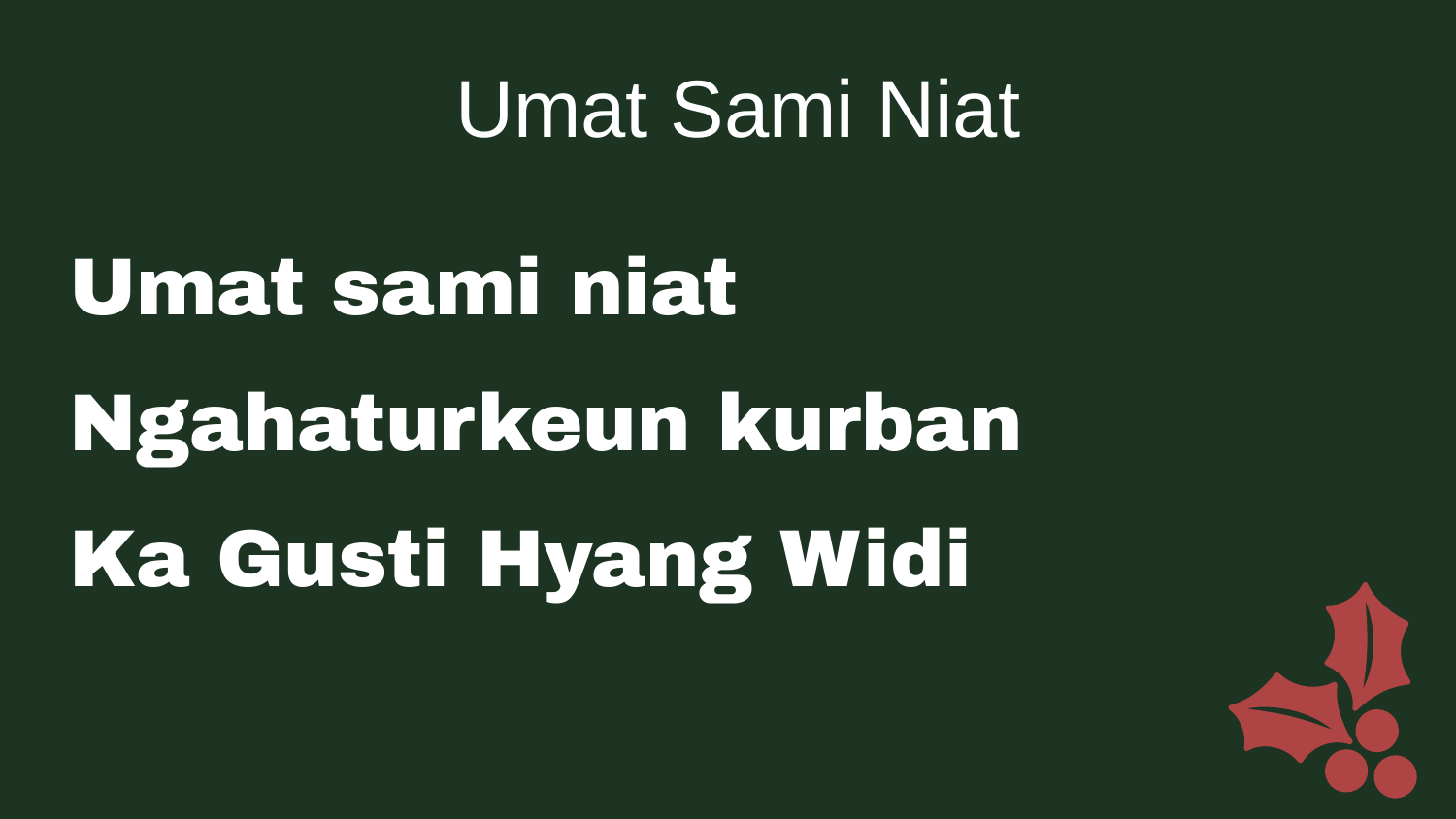

Umat Sami Niat
Umat sami niat
Ngahaturkeun kurban
Ka Gusti Hyang Widi